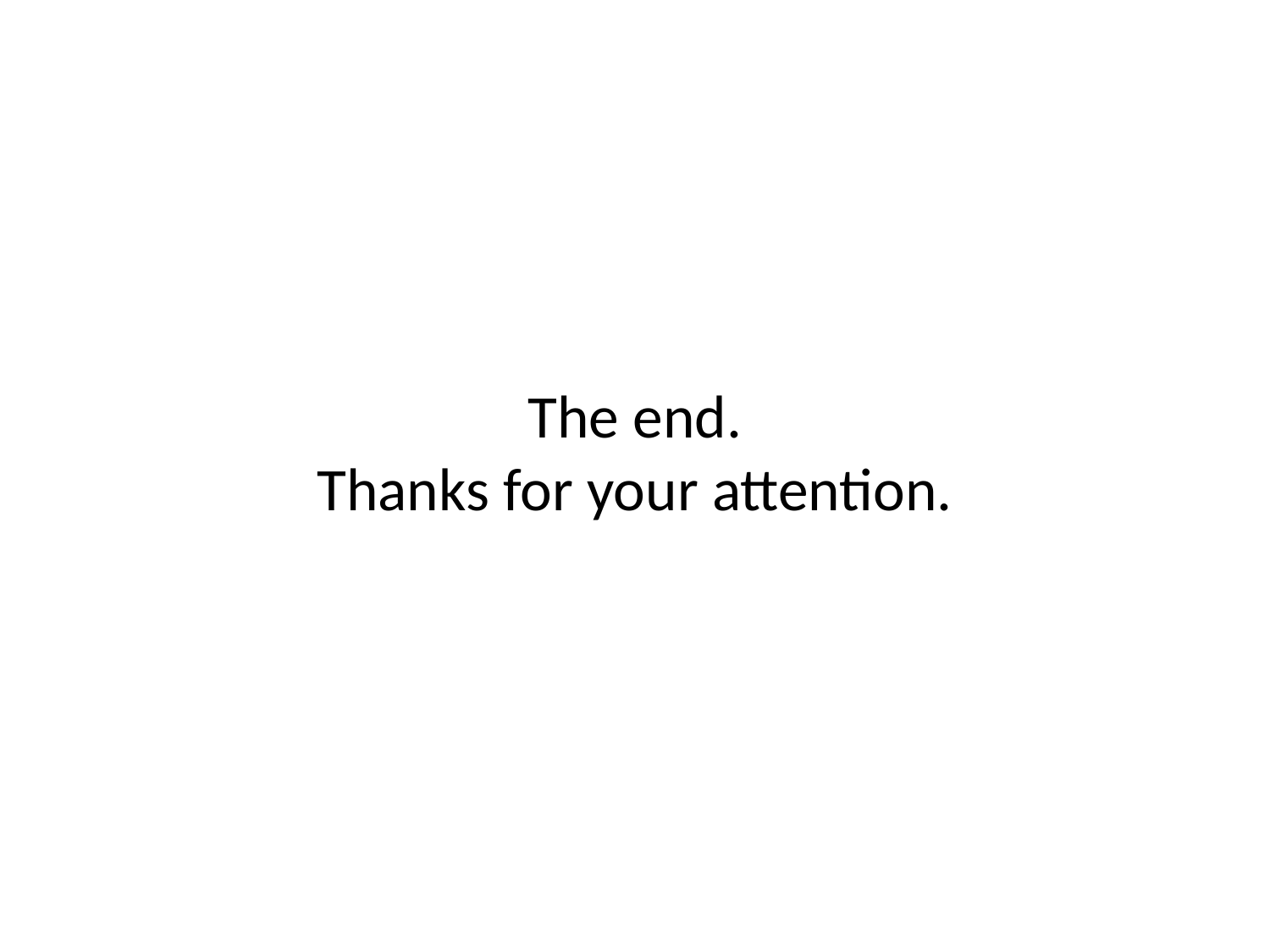

# The end. Thanks for your attention.